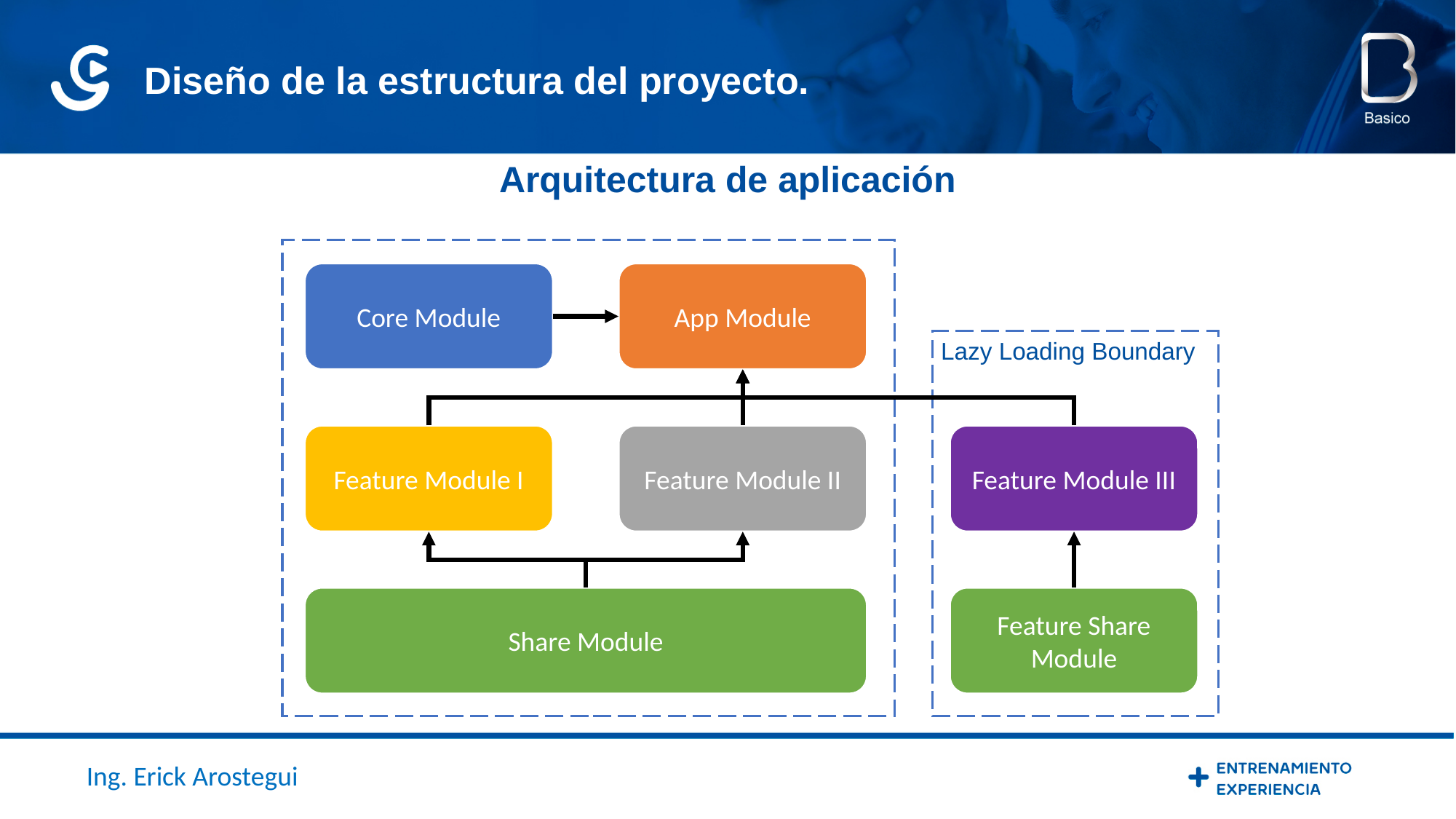

Diseño de la estructura del proyecto.
Arquitectura de aplicación

Core Module
App Module
Lazy Loading Boundary

Feature Module I
Feature Module II
Feature Module III
Share Module
Feature Share Module